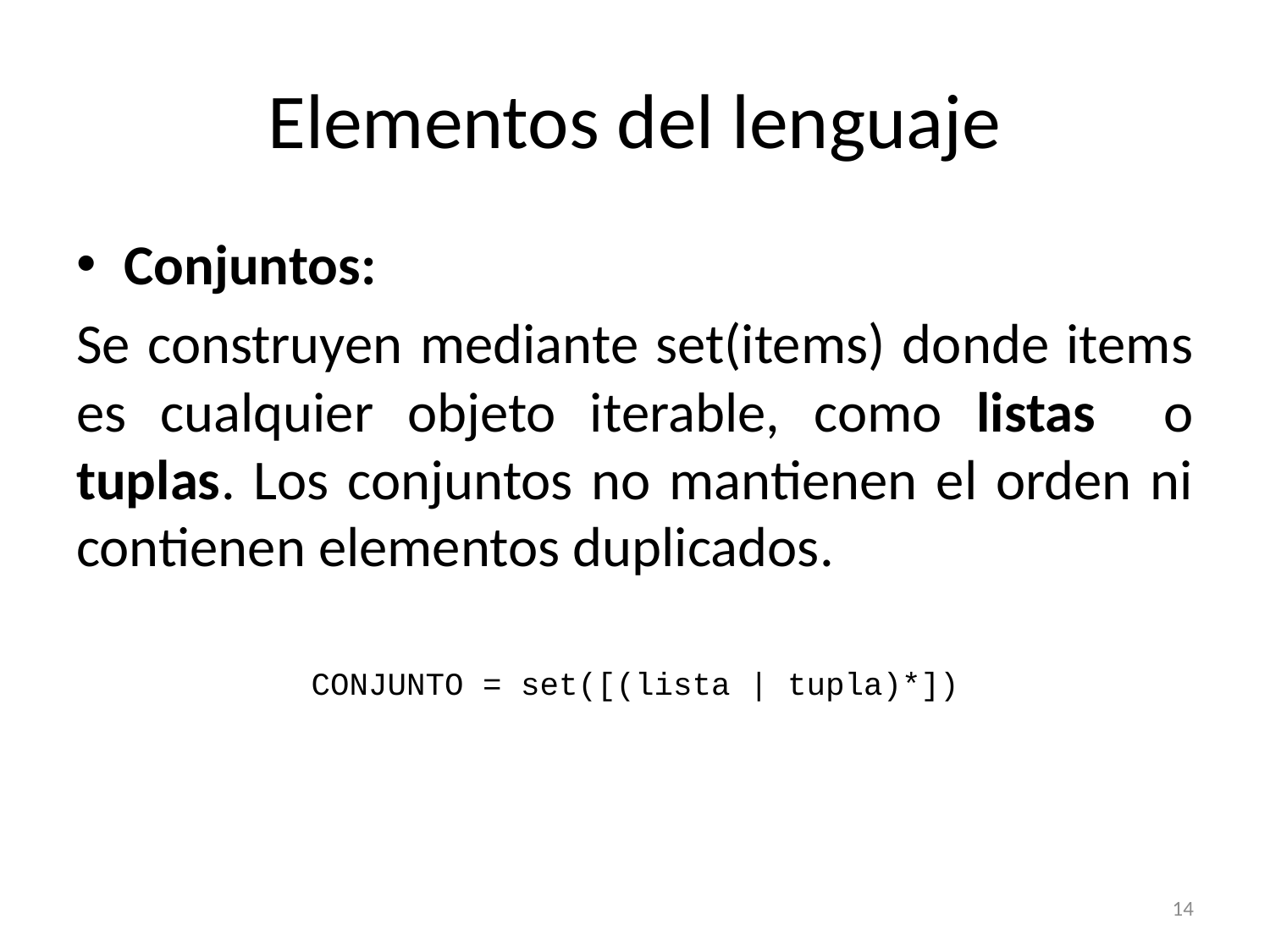

# Elementos del lenguaje
Conjuntos:
Se construyen mediante set(items) donde items es cualquier objeto iterable, como listas  o tuplas. Los conjuntos no mantienen el orden ni contienen elementos duplicados.

CONJUNTO = set([(lista | tupla)*])

14